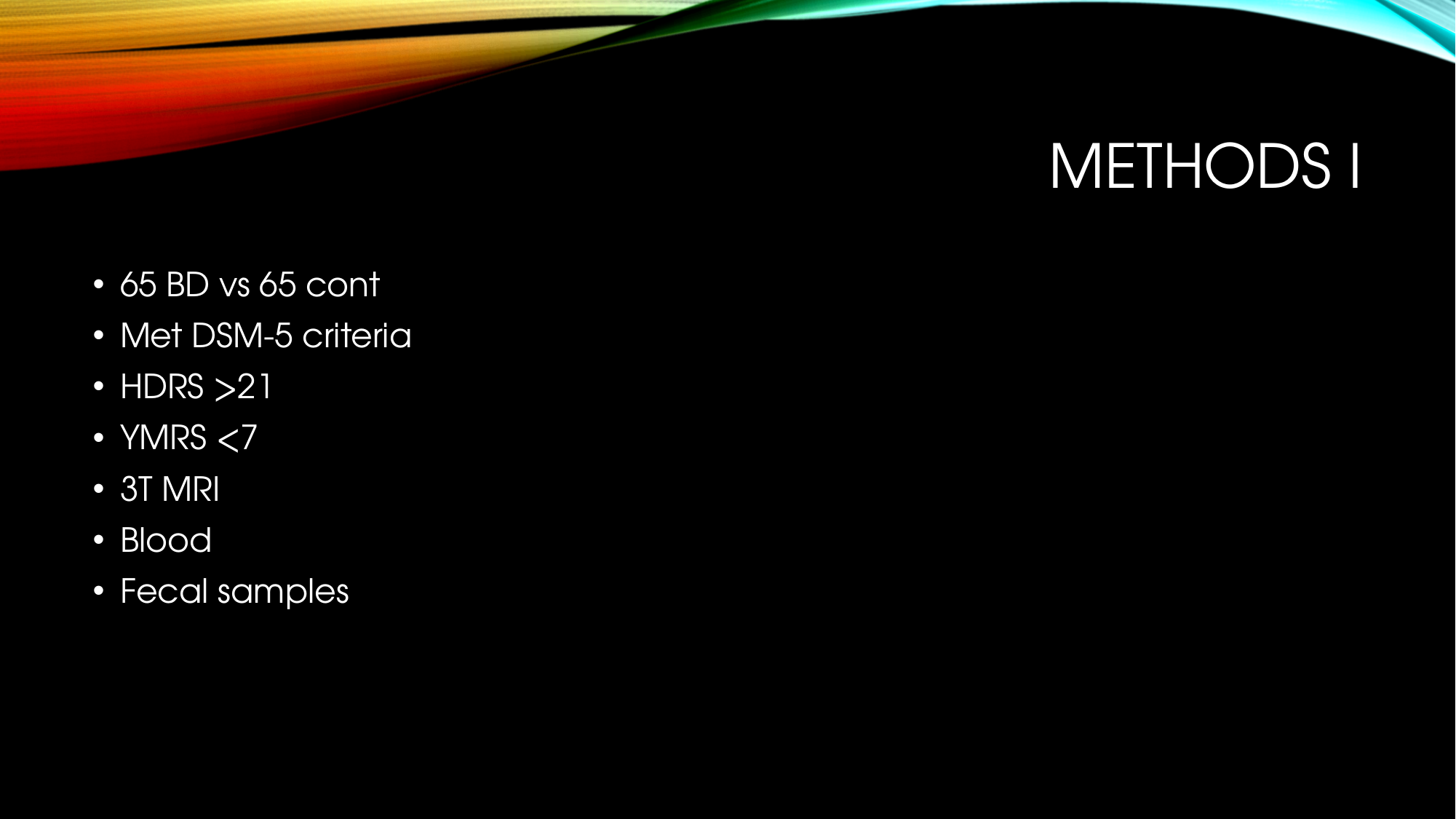

# Methods I
65 BD vs 65 cont
Met DSM-5 criteria
HDRS >21
YMRS <7
3T MRI
Blood
Fecal samples